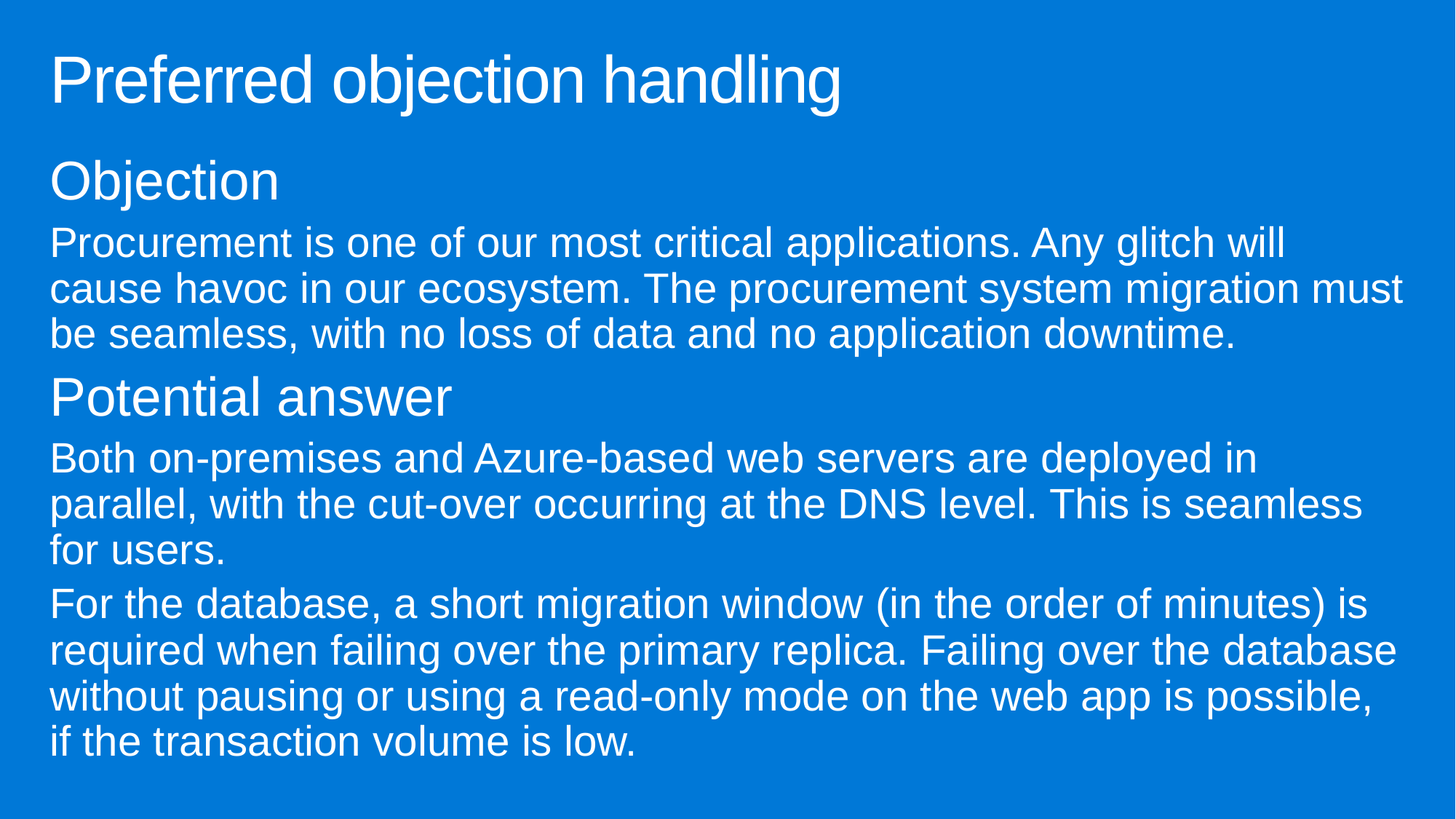

# Preferred objection handling
Objection
Procurement is one of our most critical applications. Any glitch will cause havoc in our ecosystem. The procurement system migration must be seamless, with no loss of data and no application downtime.
Potential answer
Both on-premises and Azure-based web servers are deployed in parallel, with the cut-over occurring at the DNS level. This is seamless for users.
For the database, a short migration window (in the order of minutes) is required when failing over the primary replica. Failing over the database without pausing or using a read-only mode on the web app is possible, if the transaction volume is low.